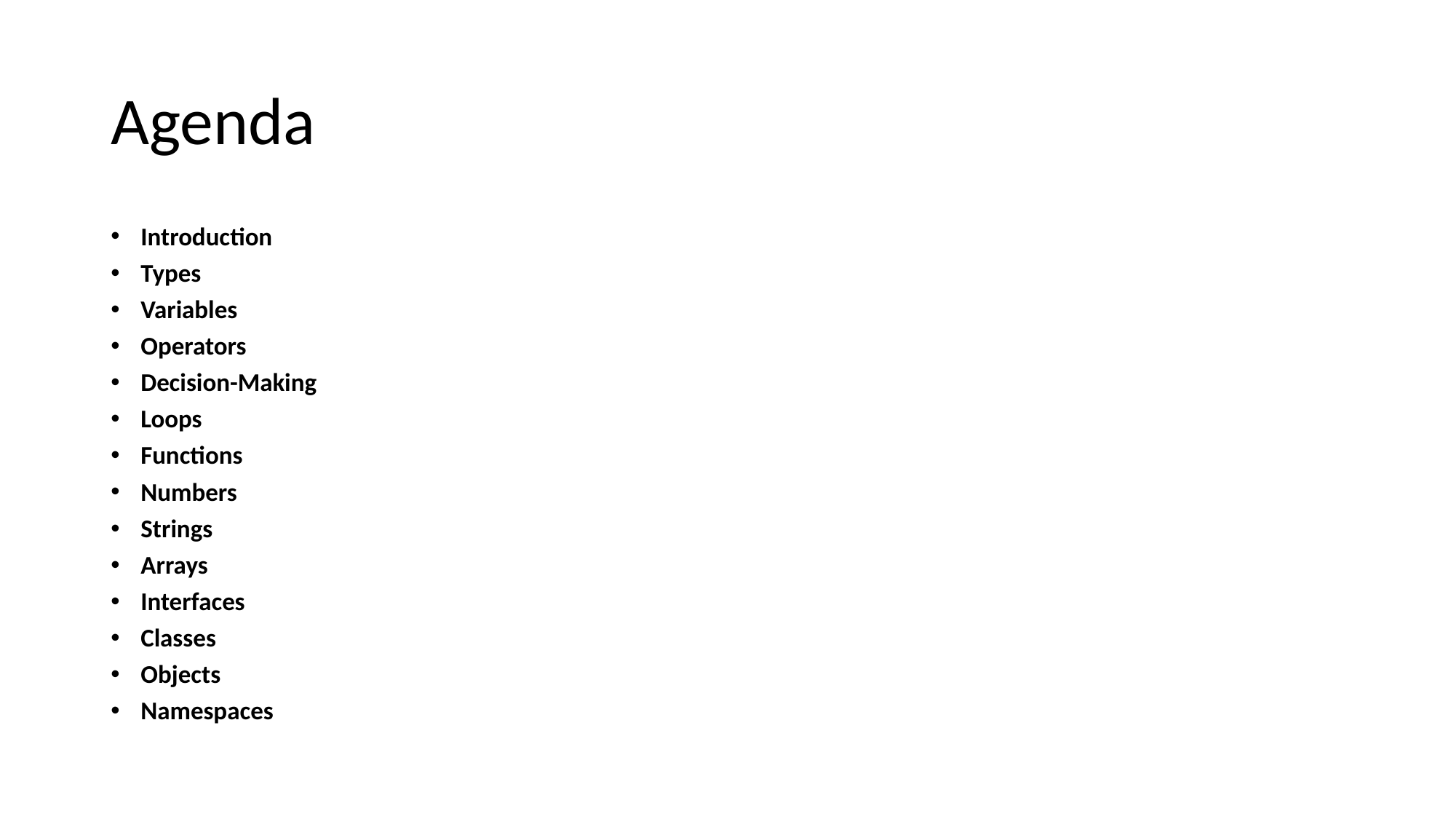

# Agenda
Introduction
Types
Variables
Operators
Decision-Making
Loops
Functions
Numbers
Strings
Arrays
Interfaces
Classes
Objects
Namespaces